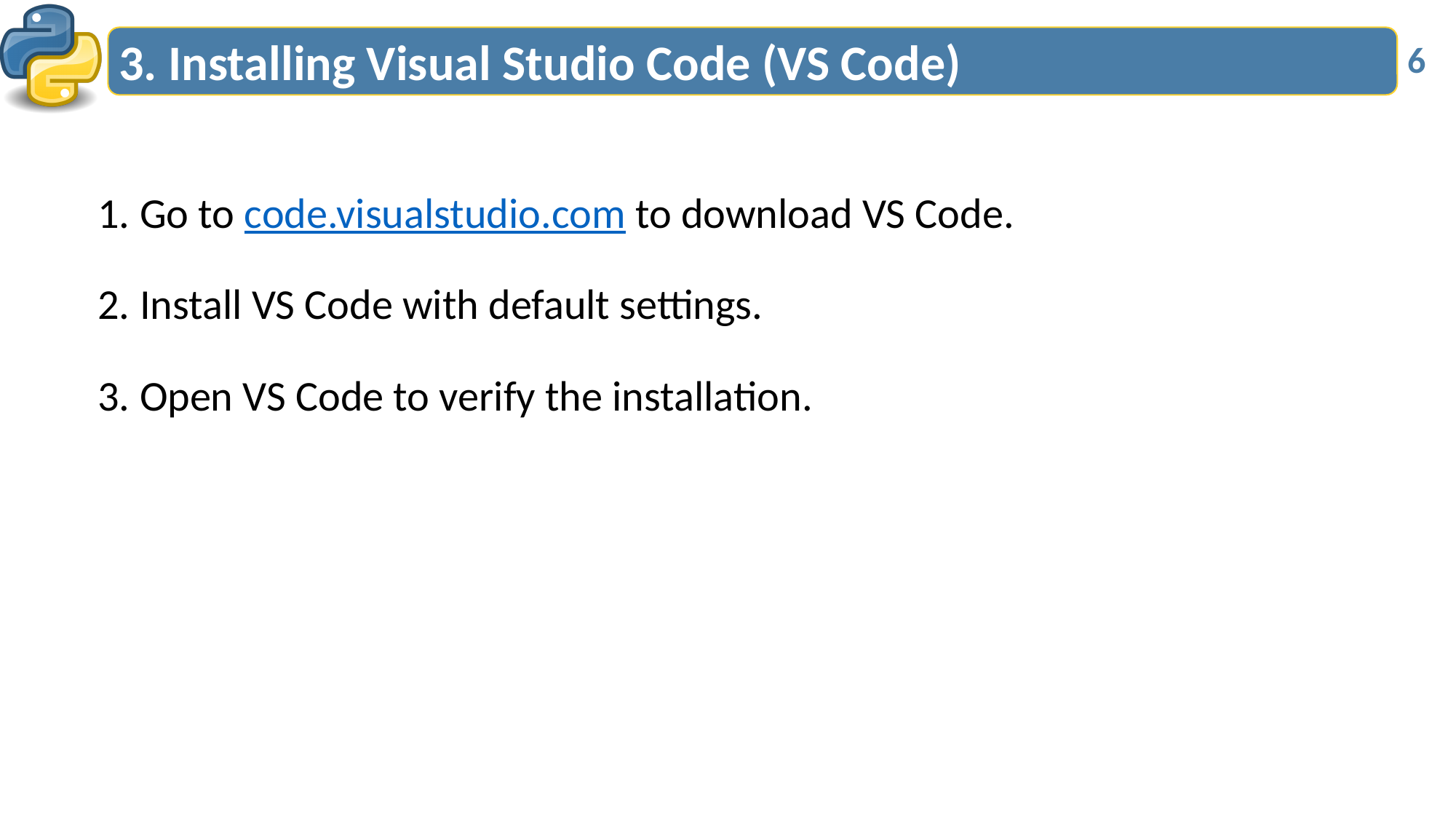

# 3. Installing Visual Studio Code (VS Code)
6
1. Go to code.visualstudio.com to download VS Code.
2. Install VS Code with default settings.
3. Open VS Code to verify the installation.